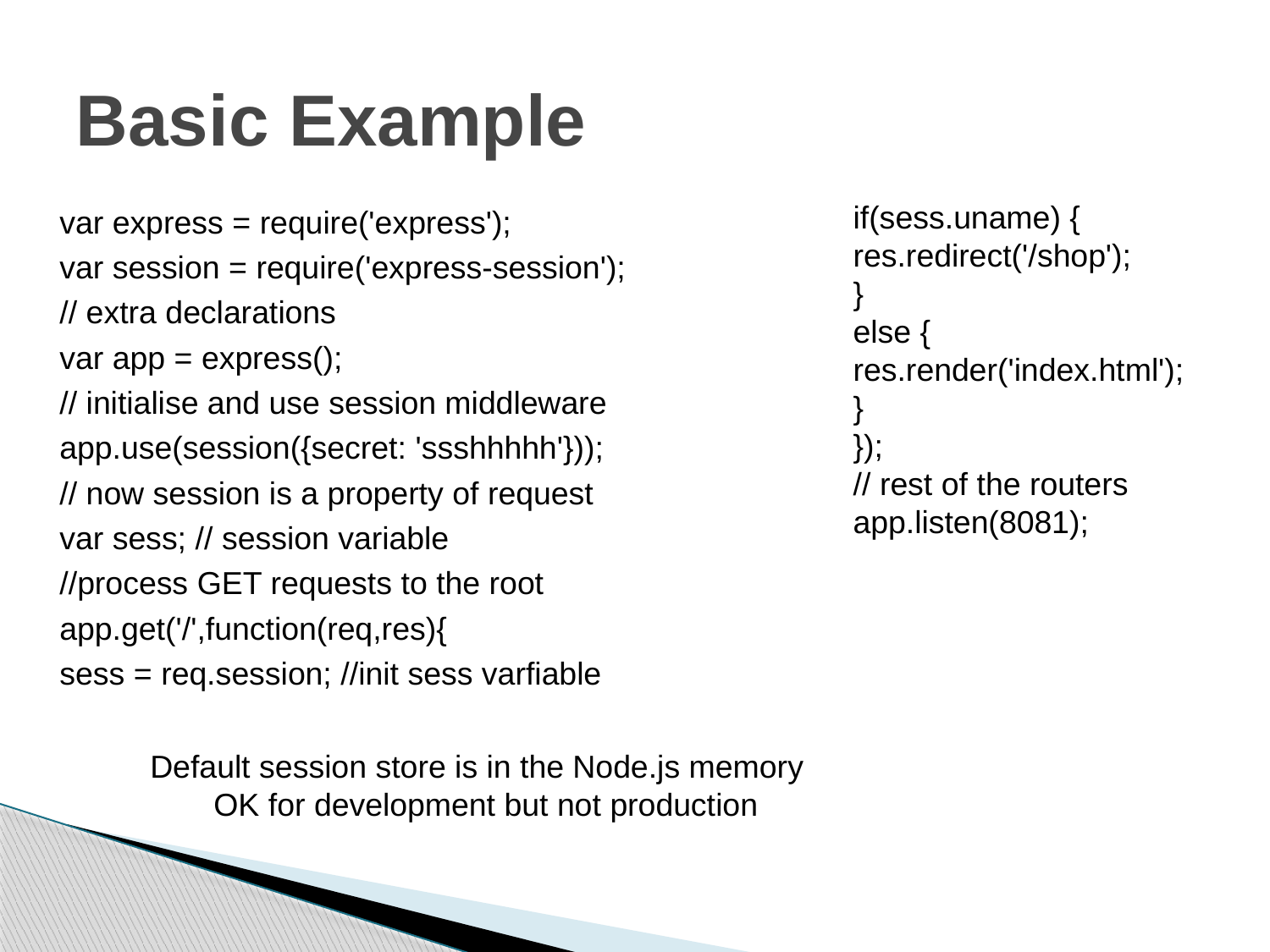

# Basic Example
if(sess.uname) {
res.redirect('/shop');
}
else {
res.render('index.html');
}
});
// rest of the routers
app.listen(8081);
var express = require('express');
var session = require('express-session');
// extra declarations
var app = express();
// initialise and use session middleware
app.use(session({secret: 'ssshhhhh'}));
// now session is a property of request
var sess; // session variable
//process GET requests to the root
app.get('/',function(req,res){
sess = req.session; //init sess varfiable
Default session store is in the Node.js memory
OK for development but not production